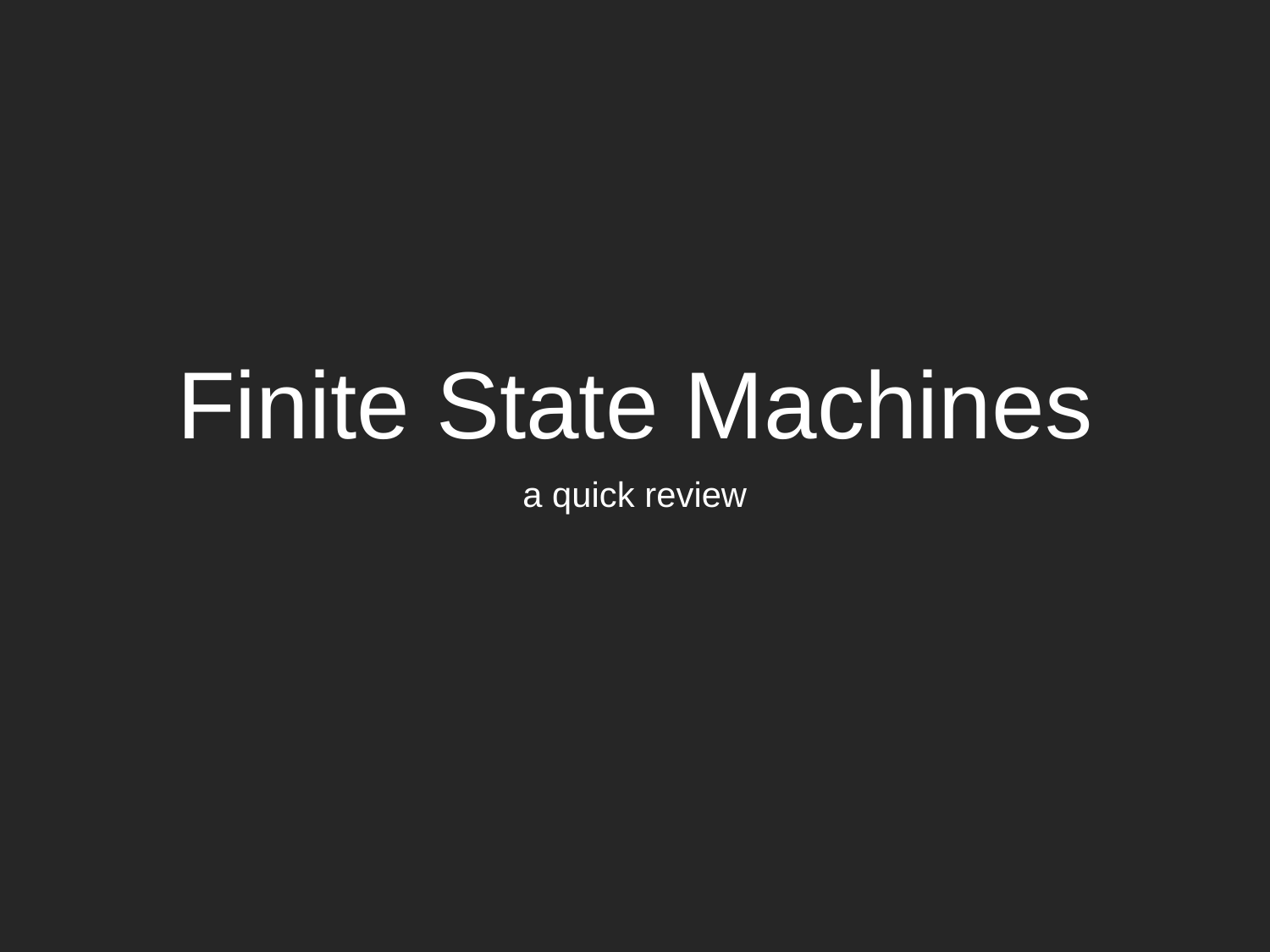

# Finite State Machines
a quick review